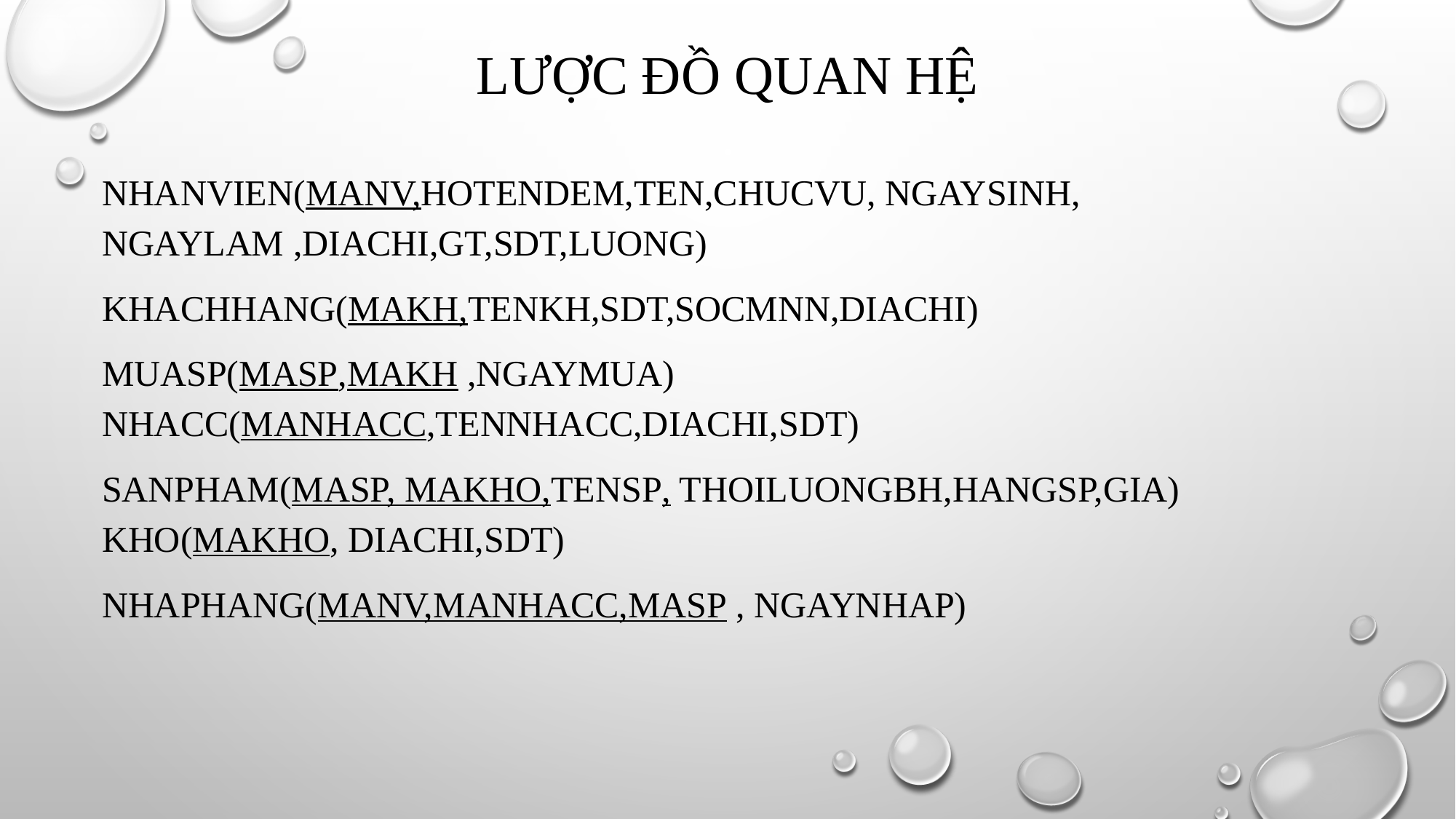

# Lược đồ quan hệ
NHANVIEN(MANV,HOTENDEM,TEN,CHUCVU, NGAYSINH, NGAYLAM ,DIACHI,GT,SDT,LUONG)
KHACHHANG(MAKH,TENKH,SDT,SOCMNN,DIACHI)
MUASP(MASP,MAKH ,NGAYMUA) NHACC(MANHACC,TENNHACC,DIACHI,SDT)
SANPHAM(MASP, MAKHO,TENSP, THOILUONGBH,HANGSP,GIA) KHO(MAKHO, DIACHI,SDT)
NHAPHANG(MANV,MANHACC,MASP , NGAYNHAP)